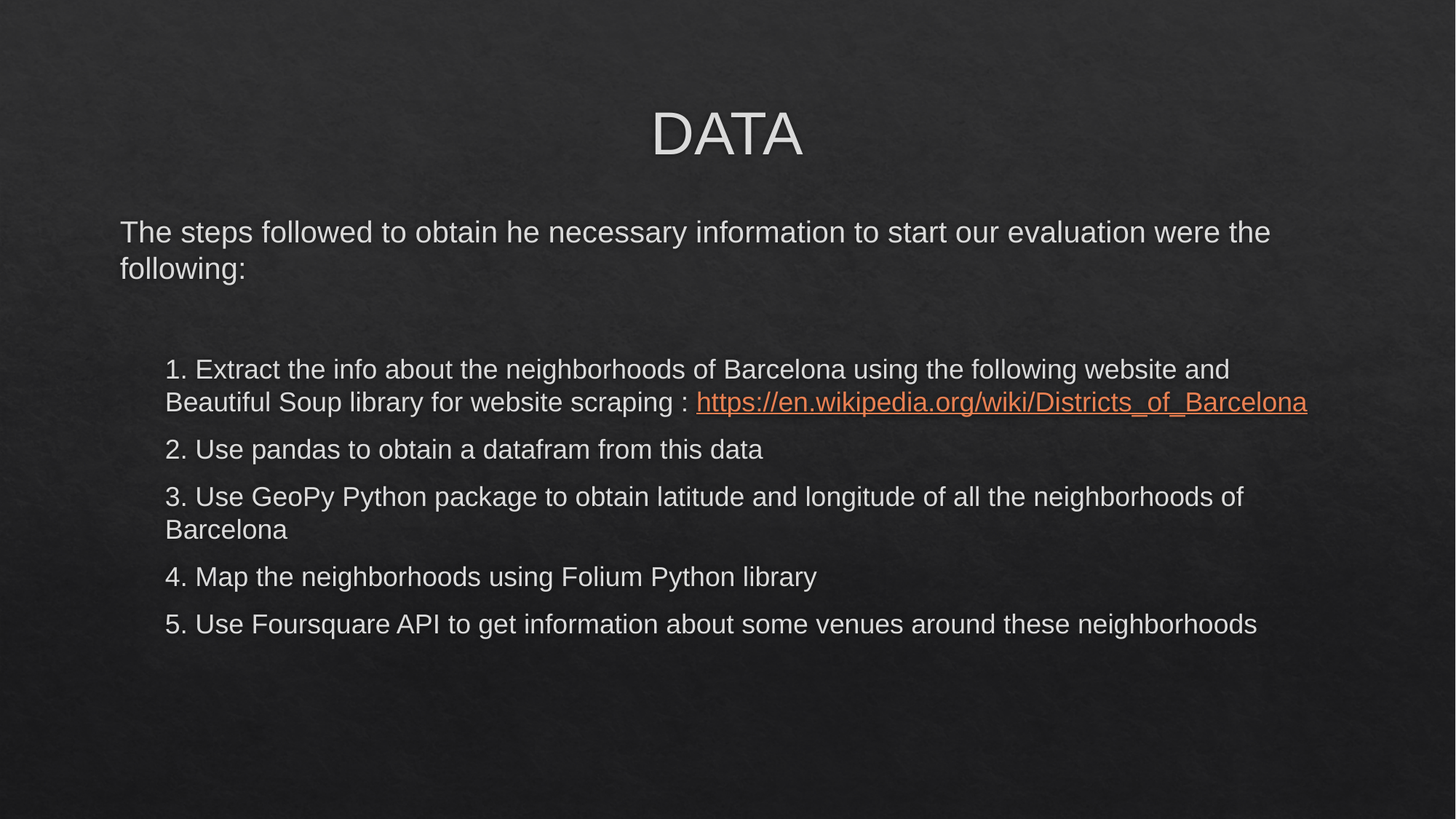

# DATA
The steps followed to obtain he necessary information to start our evaluation were the following:

1. Extract the info about the neighborhoods of Barcelona using the following website and Beautiful Soup library for website scraping : https://en.wikipedia.org/wiki/Districts_of_Barcelona
2. Use pandas to obtain a datafram from this data
3. Use GeoPy Python package to obtain latitude and longitude of all the neighborhoods of Barcelona
4. Map the neighborhoods using Folium Python library
5. Use Foursquare API to get information about some venues around these neighborhoods